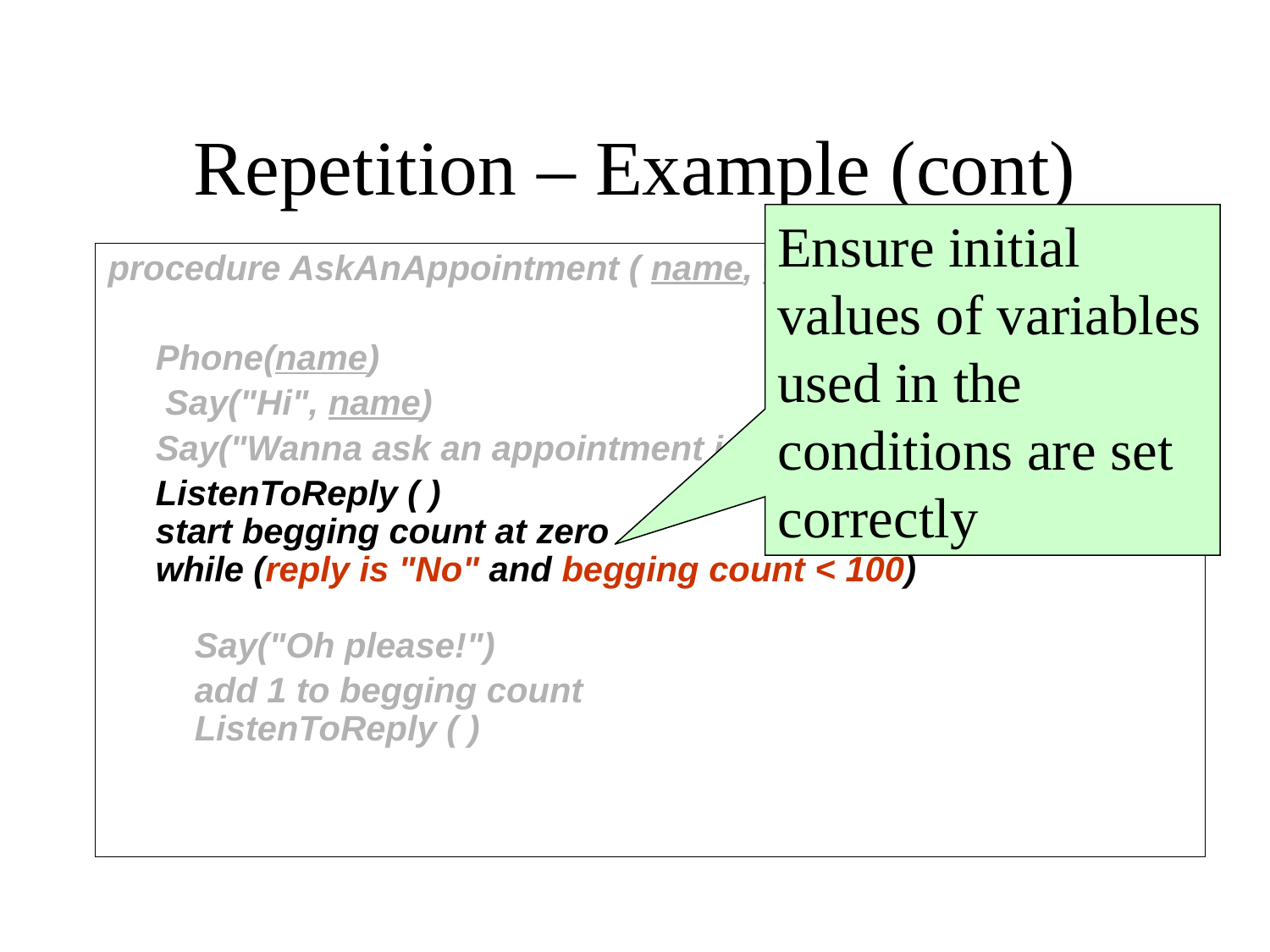

# Repetition – Example (cont)
Ensure initial values of variables used in the conditions are set correctly
procedure AskAnAppointment ( name, time, location )

	Phone(name)
	 Say("Hi", name)
	Say("Wanna ask an appointment in", location, "at", time, "?")
	ListenToReply ( )
start begging count at zero
while (reply is "No" and begging count < 100)
    Say("Oh please!")
	    add 1 to begging count
    ListenToReply ( )